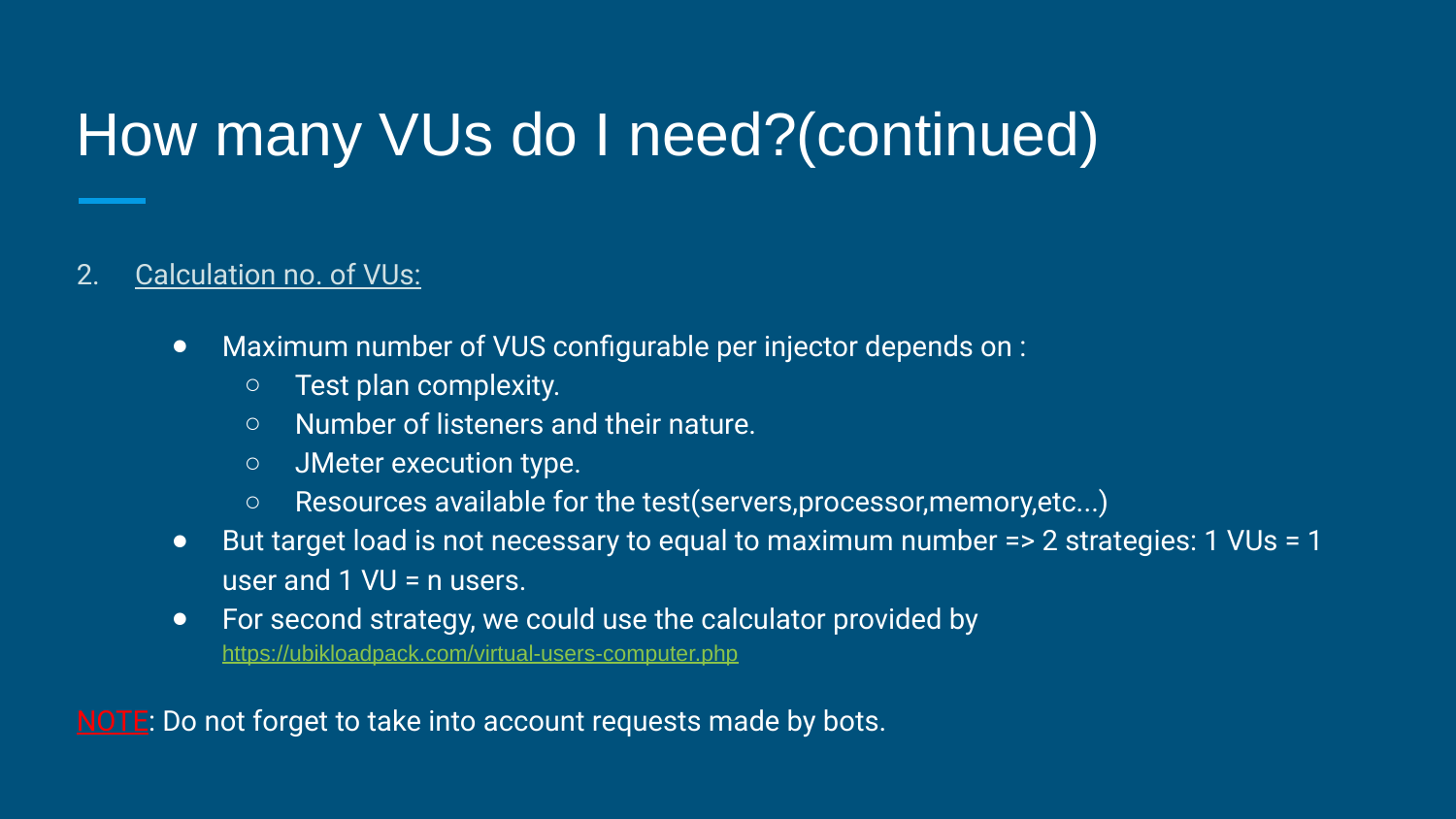

# How many VUs do I need?(continued)
2.     Calculation no. of VUs:
Maximum number of VUS configurable per injector depends on :
Test plan complexity.
Number of listeners and their nature.
JMeter execution type.
Resources available for the test(servers,processor,memory,etc...)
But target load is not necessary to equal to maximum number => 2 strategies: 1 VUs = 1 user and 1 VU = n users.
For second strategy, we could use the calculator provided by https://ubikloadpack.com/virtual-users-computer.php
NOTE: Do not forget to take into account requests made by bots.